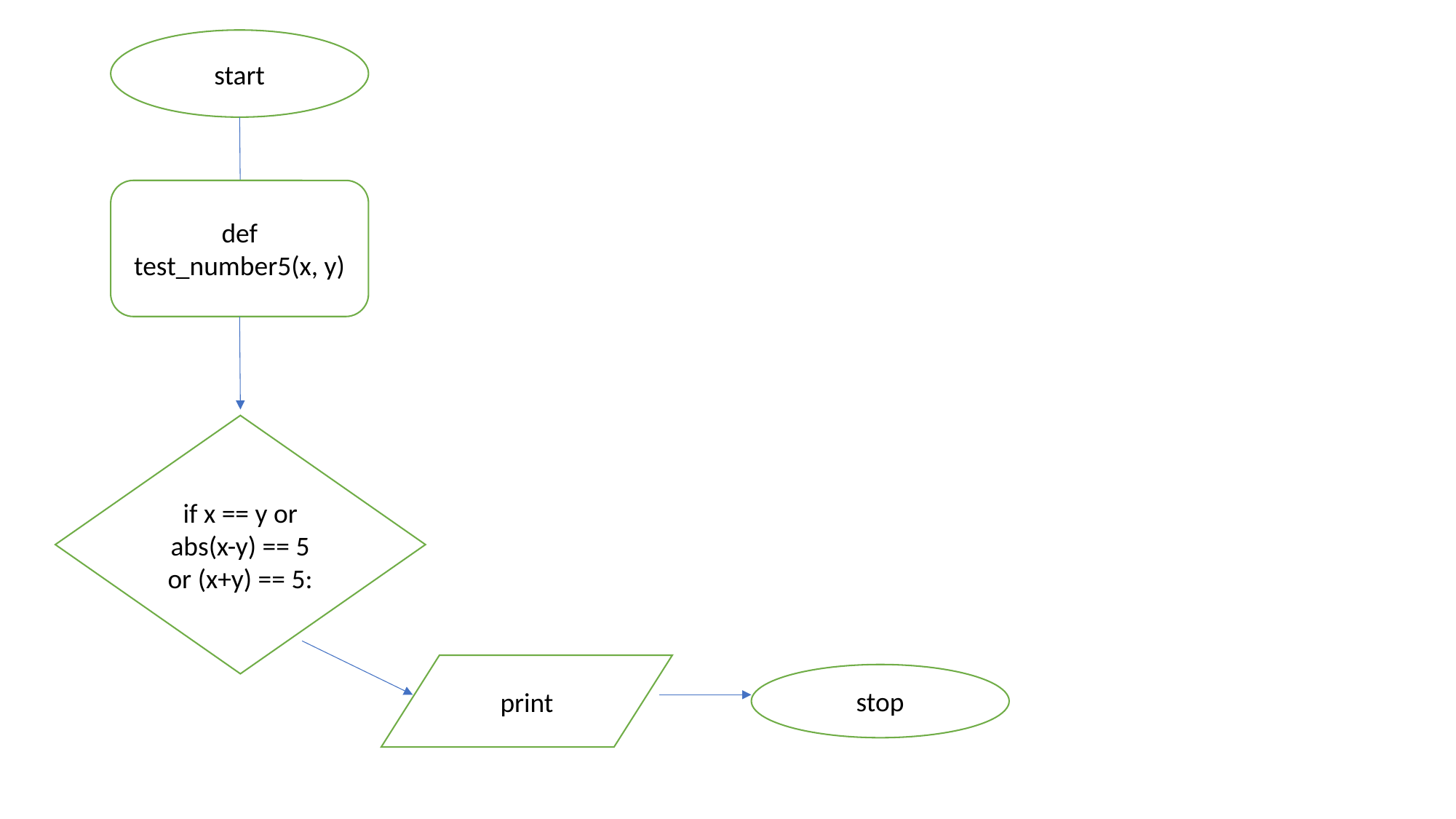

start
def test_number5(x, y)
if x == y or abs(x-y) == 5 or (x+y) == 5:
print
stop